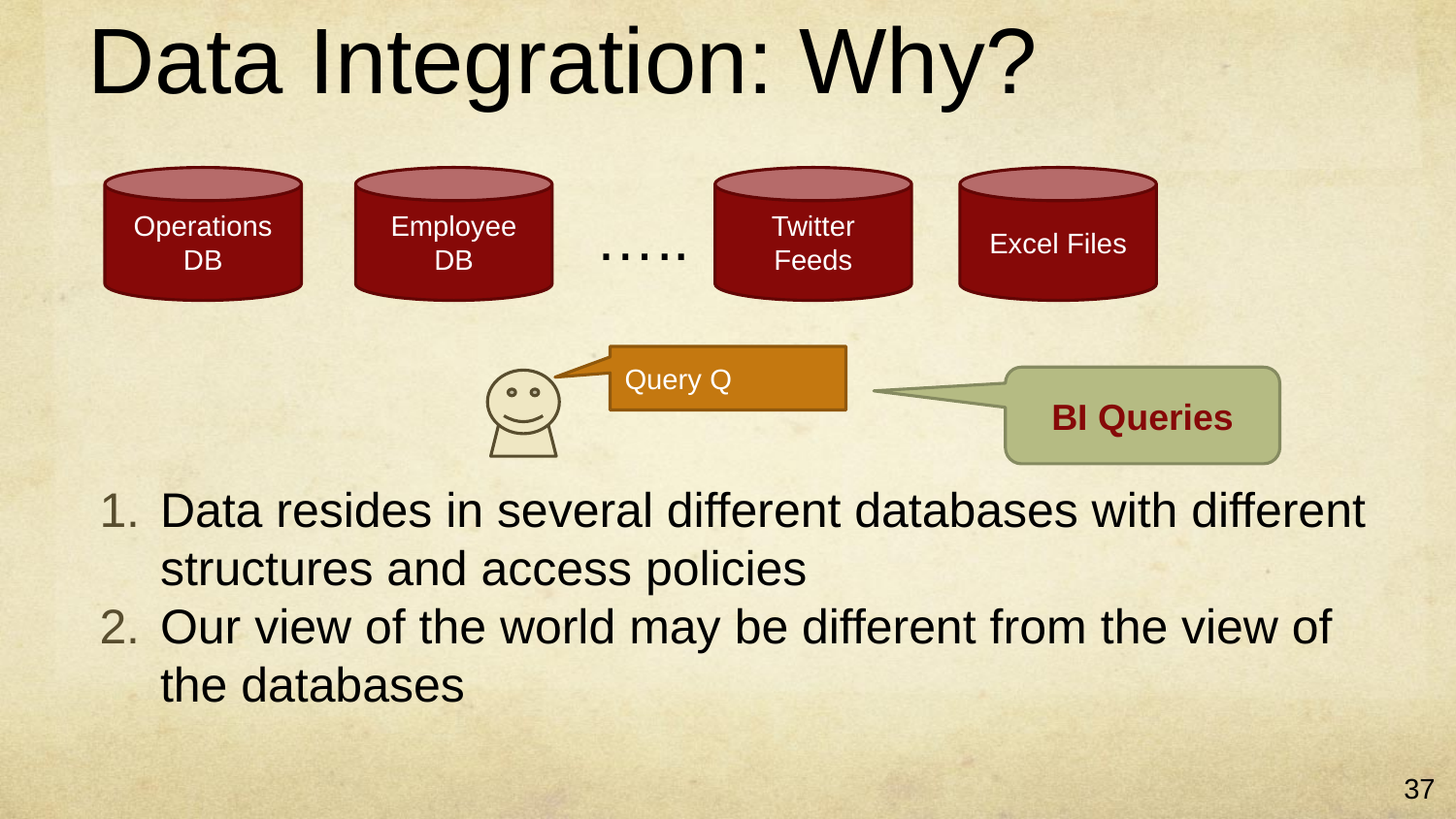

# Data Integration: Why?
Operations DB
Employee DB
Twitter Feeds
Excel Files
…..
Query Q
BI Queries

Data resides in several different databases with different structures and access policies
Our view of the world may be different from the view of the databases
37